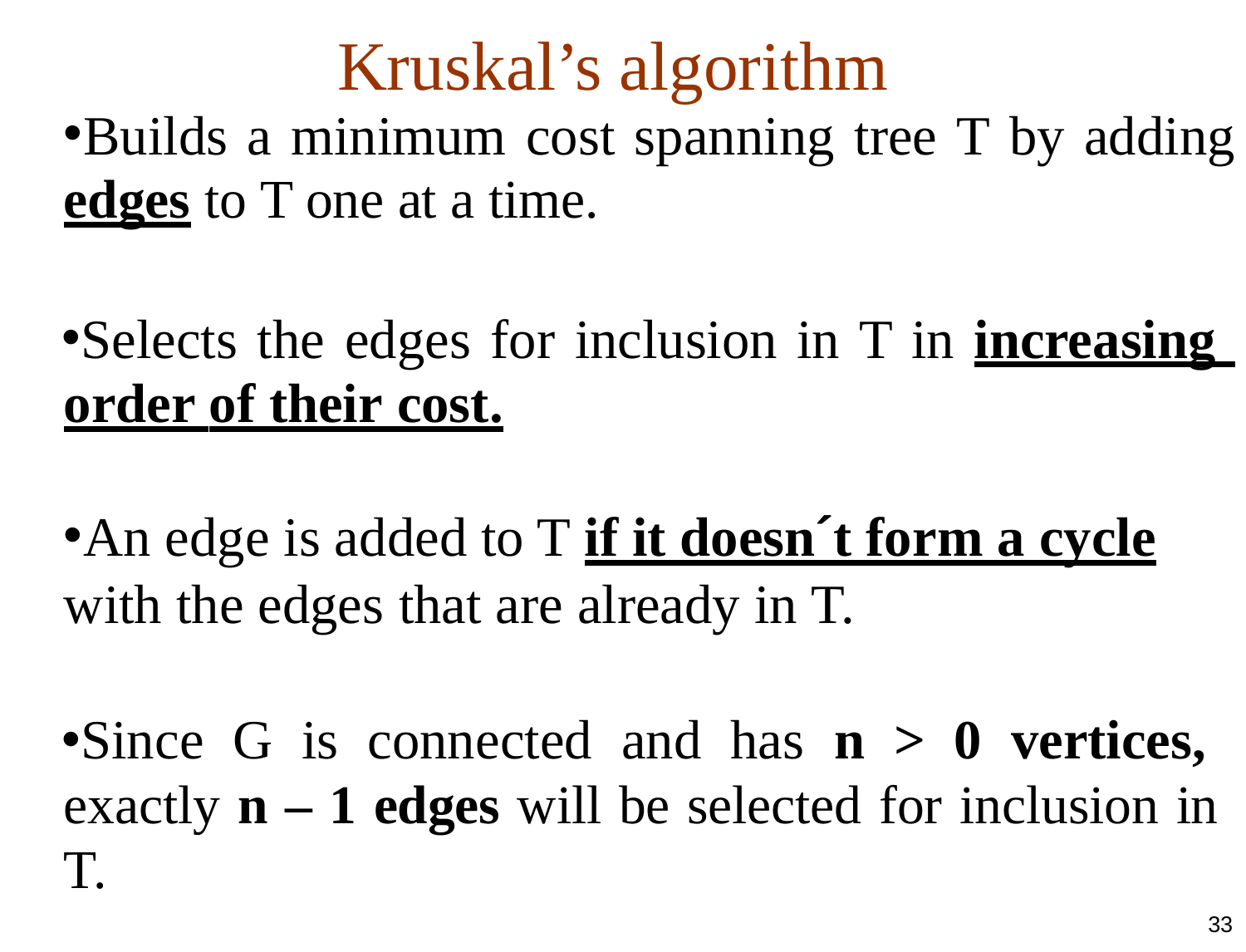

# Kruskal’s algorithm
Builds a minimum cost spanning tree T by adding
edges to T one at a time.

Selects the edges for inclusion in T in increasing  order of their cost.

An edge is added to T if it doesn´t form a cycle
with the edges that are already in T.

Since G is connected and has n > 0 vertices,  exactly n – 1 edges will be selected for inclusion in  T.
33